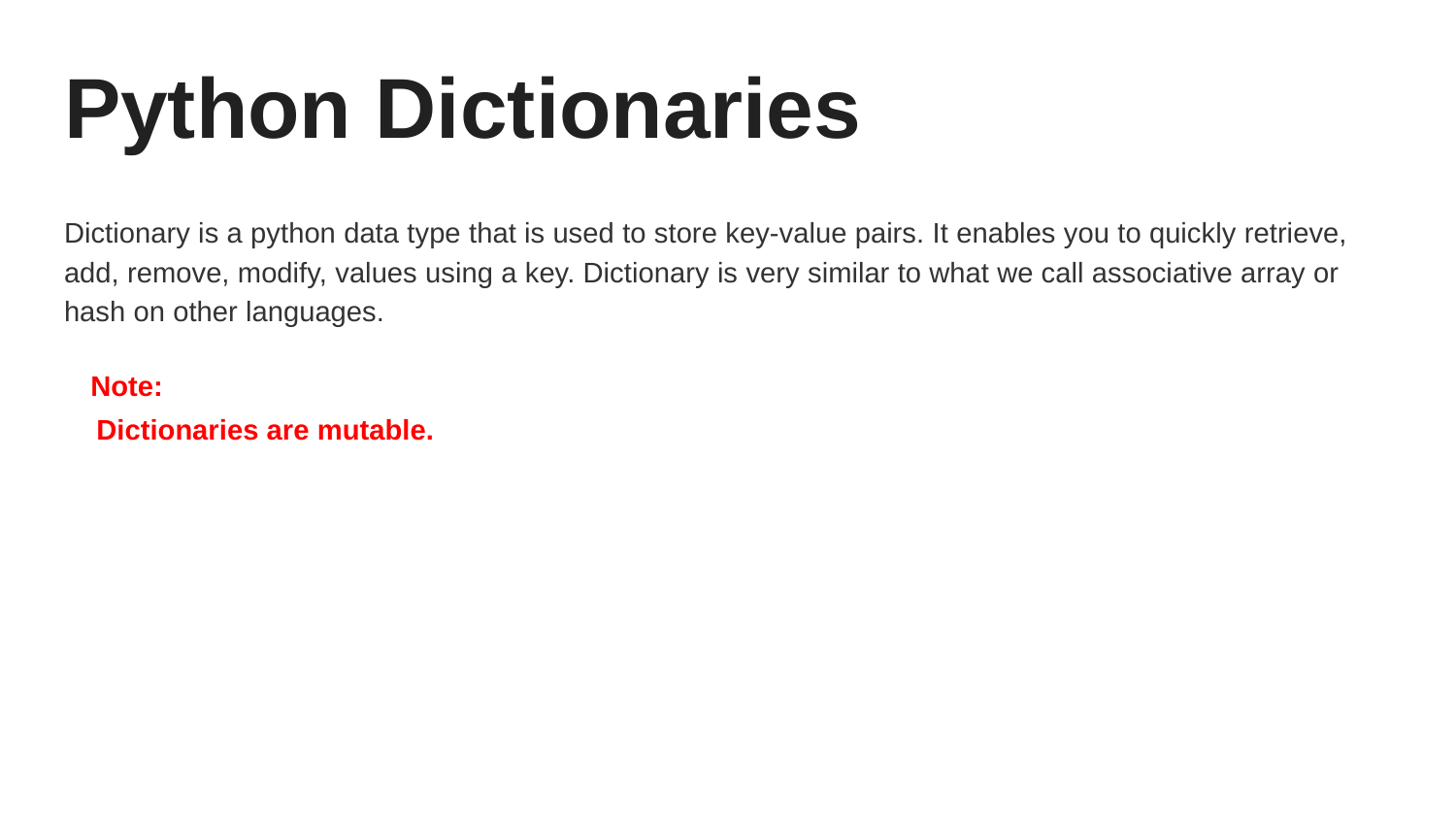

# Python Dictionaries

Dictionary is a python data type that is used to store key-value pairs. It enables you to quickly retrieve, add, remove, modify, values using a key. Dictionary is very similar to what we call associative array or hash on other languages.
Note:
Dictionaries are mutable.